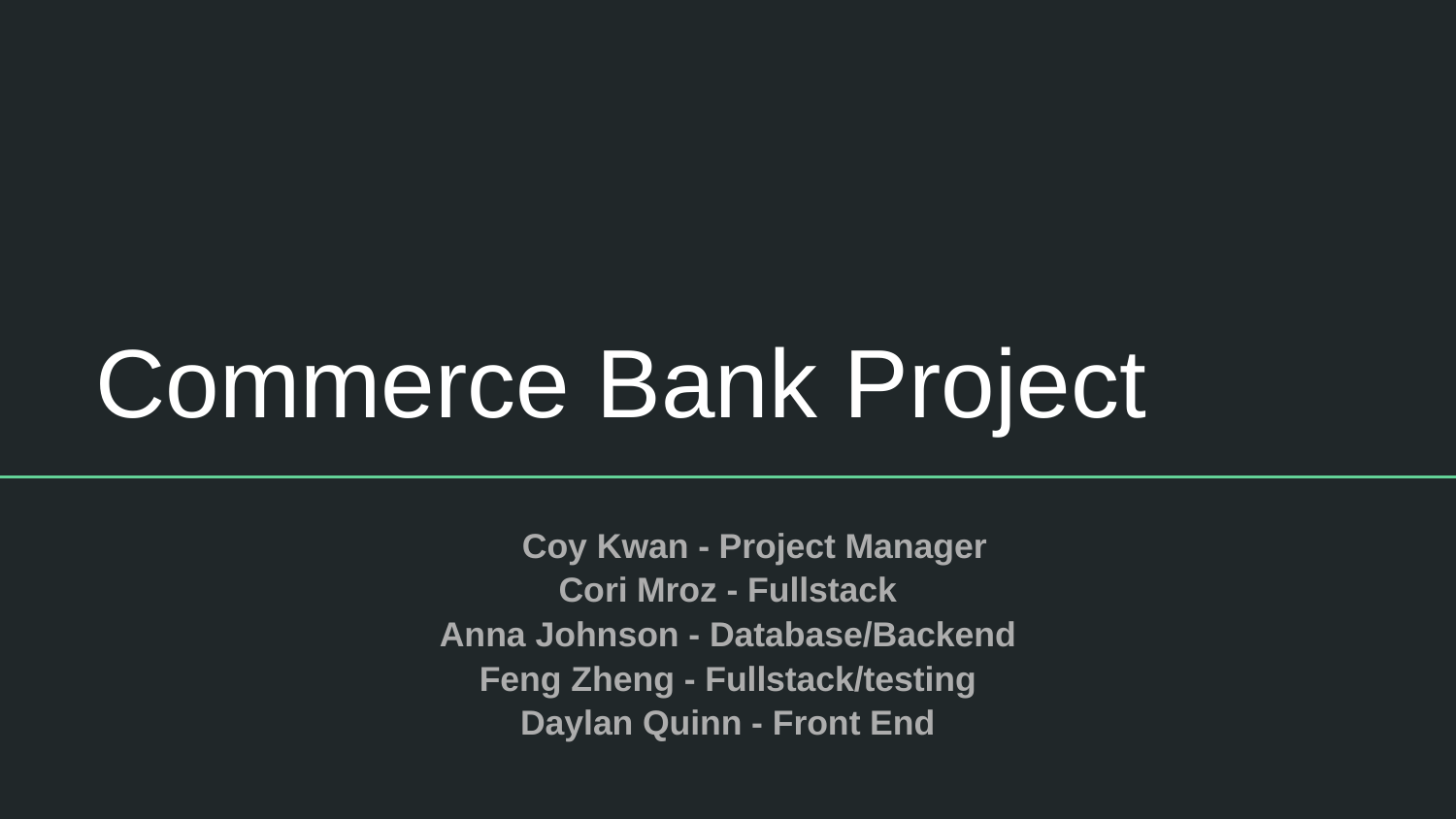

# Commerce Bank Project
Coy Kwan - Project Manager
Cori Mroz - Fullstack
Anna Johnson - Database/Backend
Feng Zheng - Fullstack/testing
Daylan Quinn - Front End